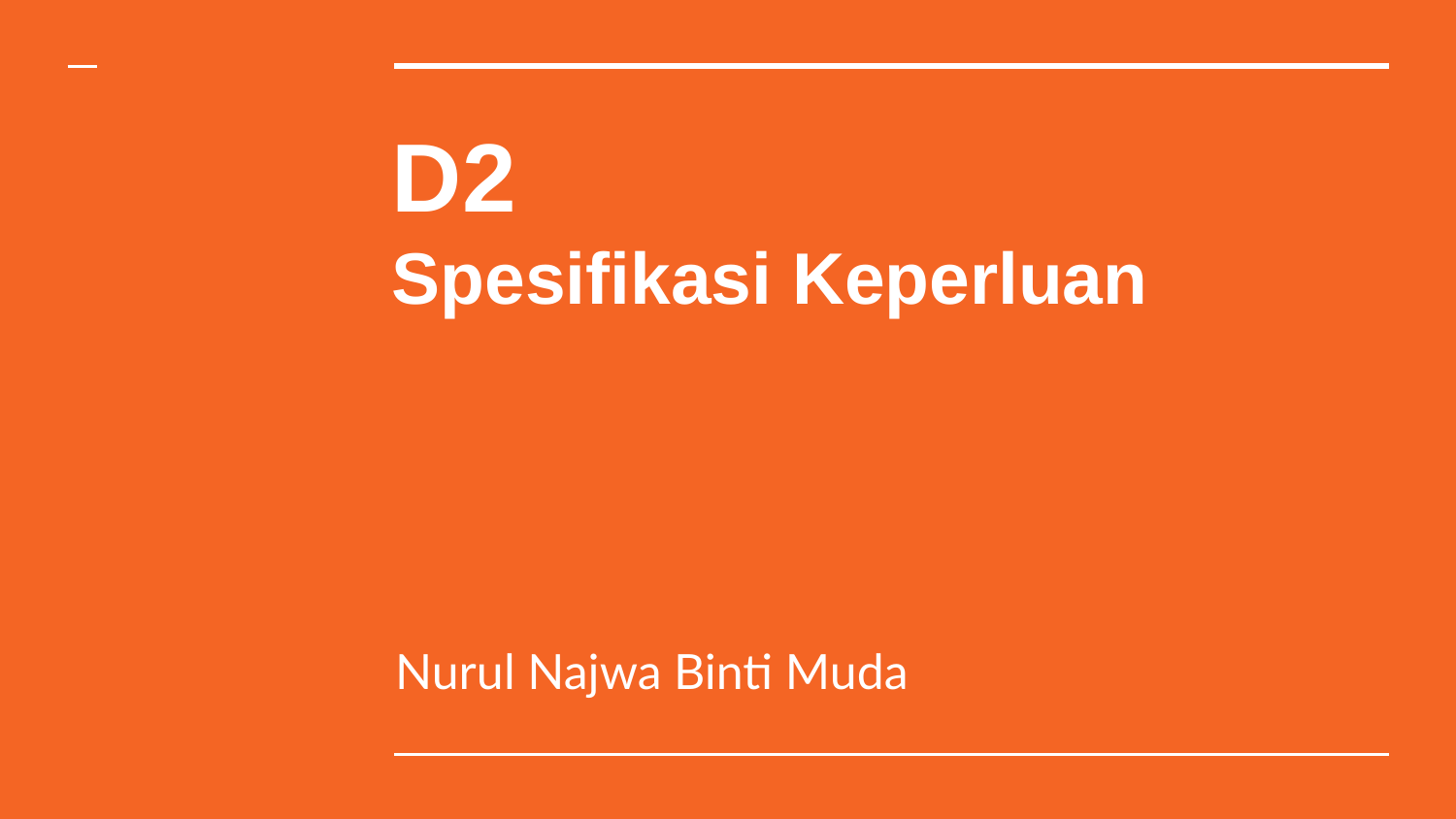

# D2
Spesifikasi Keperluan
Nurul Najwa Binti Muda